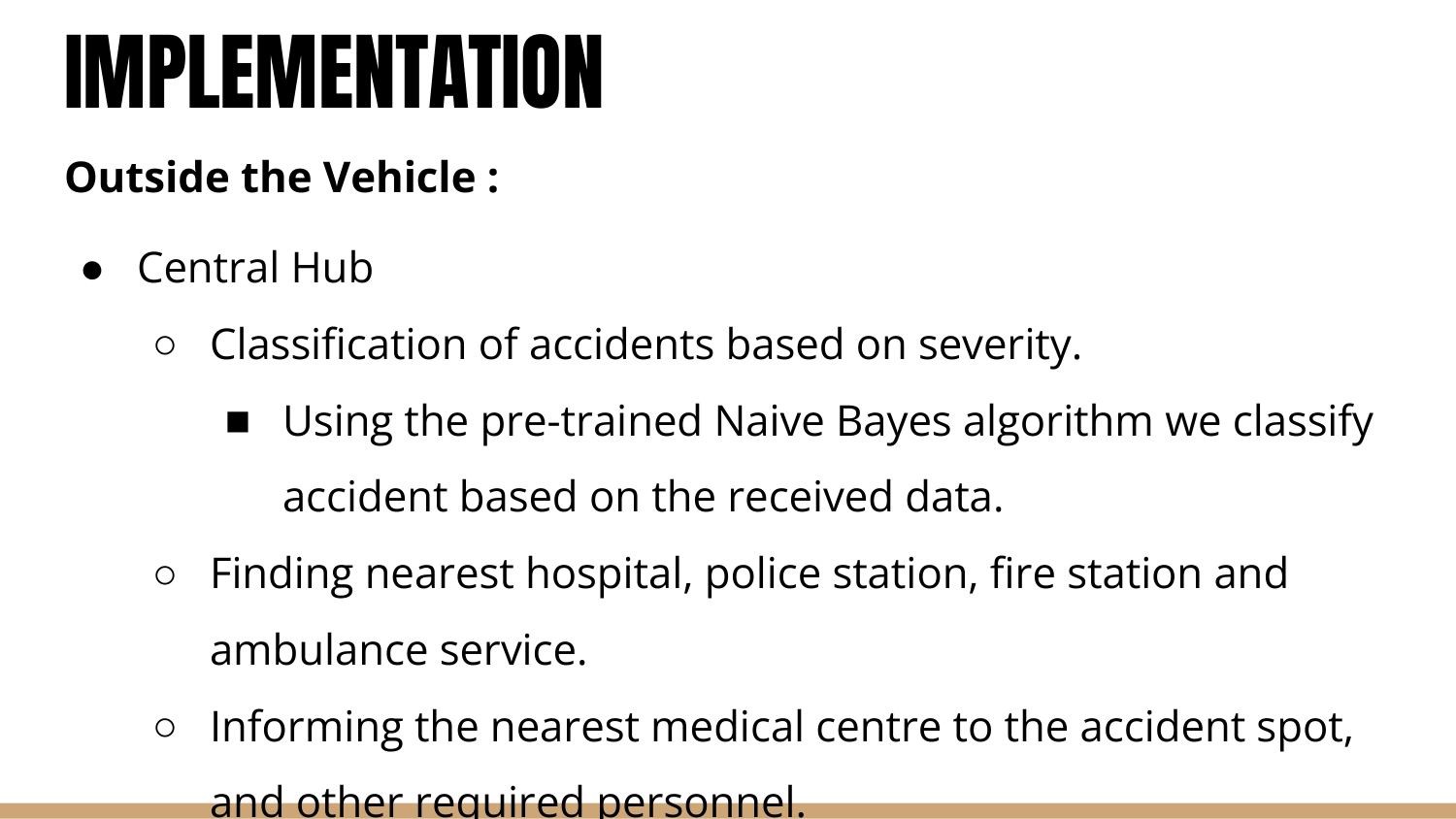

# IMPLEMENTATION
Outside the Vehicle :
Central Hub
Classification of accidents based on severity.
Using the pre-trained Naive Bayes algorithm we classify accident based on the received data.
Finding nearest hospital, police station, fire station and ambulance service.
Informing the nearest medical centre to the accident spot, and other required personnel.